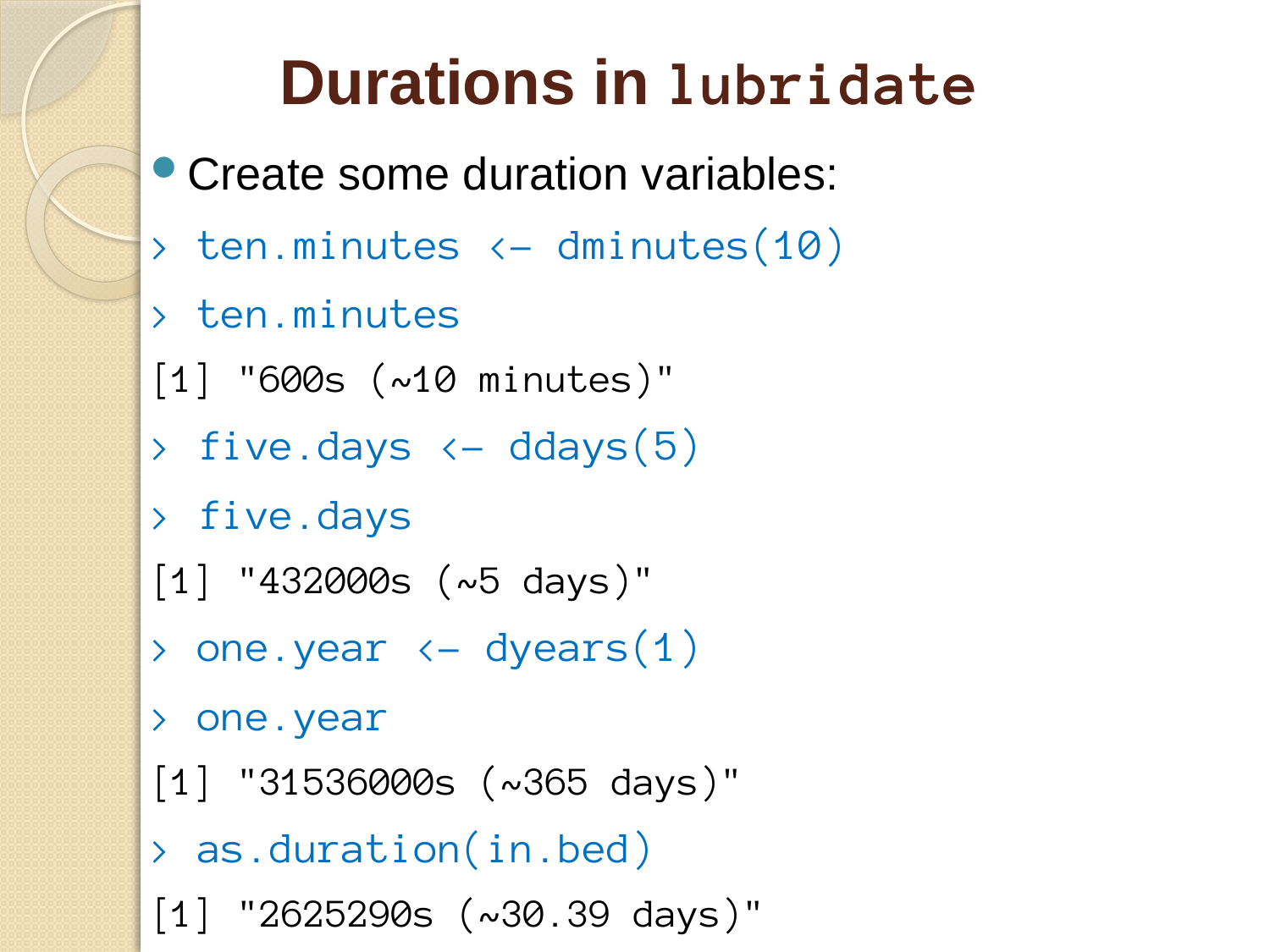

# Durations in lubridate
Create some duration variables:
> ten.minutes <- dminutes(10)
> ten.minutes
[1] "600s (~10 minutes)"
> five.days <- ddays(5)
> five.days
[1] "432000s (~5 days)"
> one.year <- dyears(1)
> one.year
[1] "31536000s (~365 days)"
> as.duration(in.bed)
[1] "2625290s (~30.39 days)"